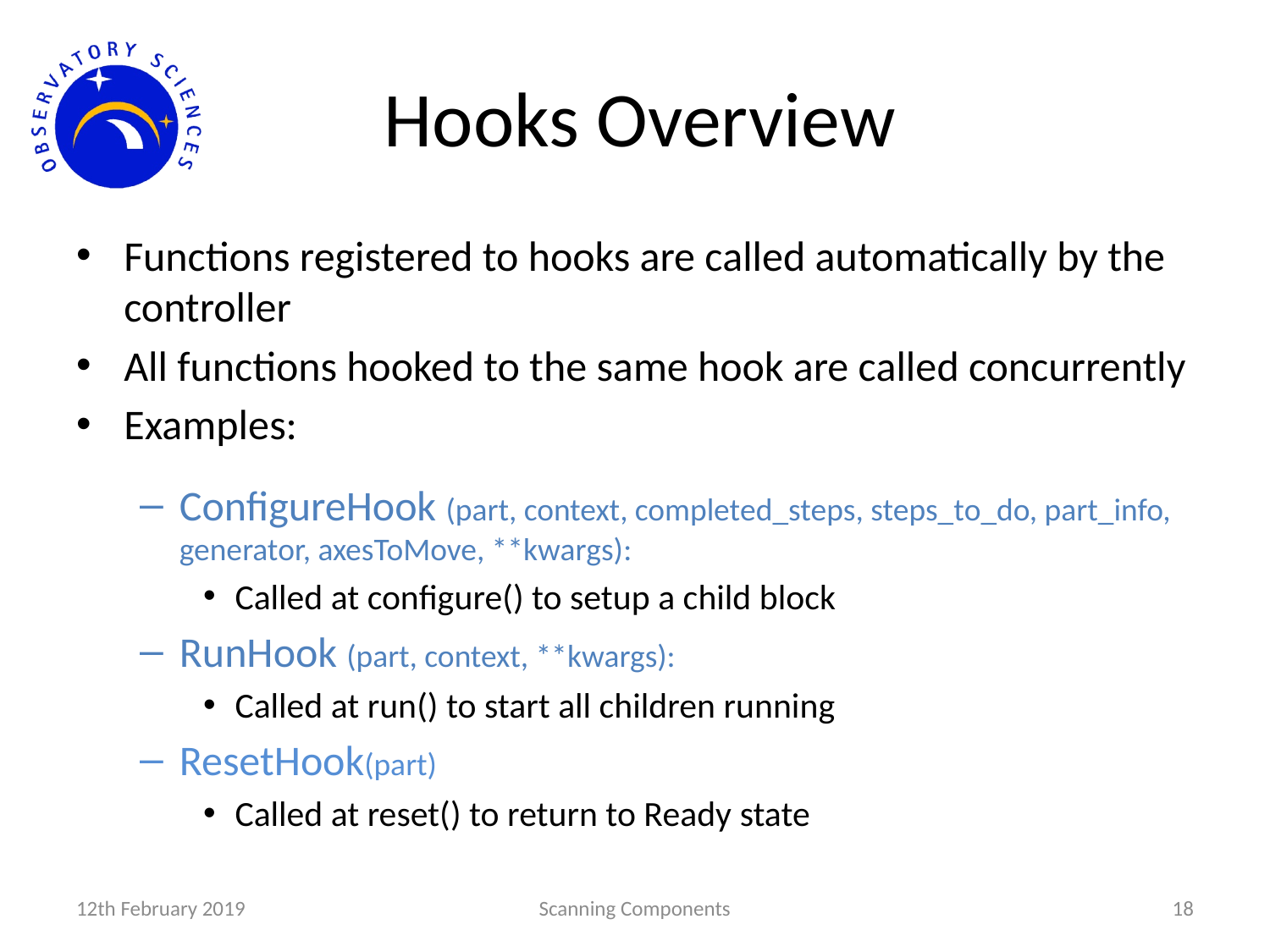

# Hooks Overview
Functions registered to hooks are called automatically by the controller
All functions hooked to the same hook are called concurrently
Examples:
ConfigureHook (part, context, completed_steps, steps_to_do, part_info, generator, axesToMove, **kwargs):
Called at configure() to setup a child block
RunHook (part, context, **kwargs):
Called at run() to start all children running
ResetHook(part)
Called at reset() to return to Ready state
12th February 2019
Scanning Components
18